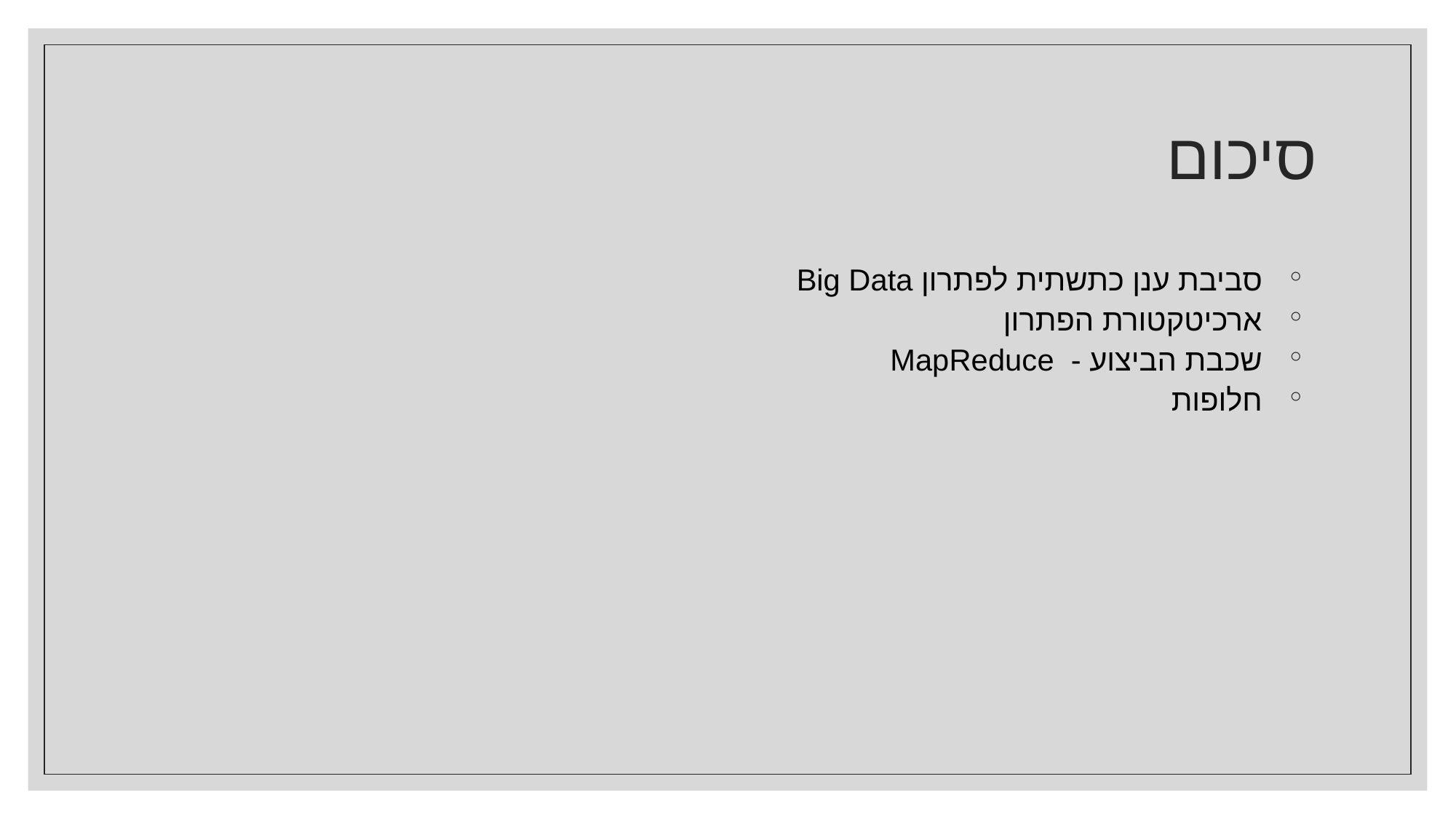

# סיכום
סביבת ענן כתשתית לפתרון Big Data
ארכיטקטורת הפתרון
שכבת הביצוע -  MapReduce
חלופות